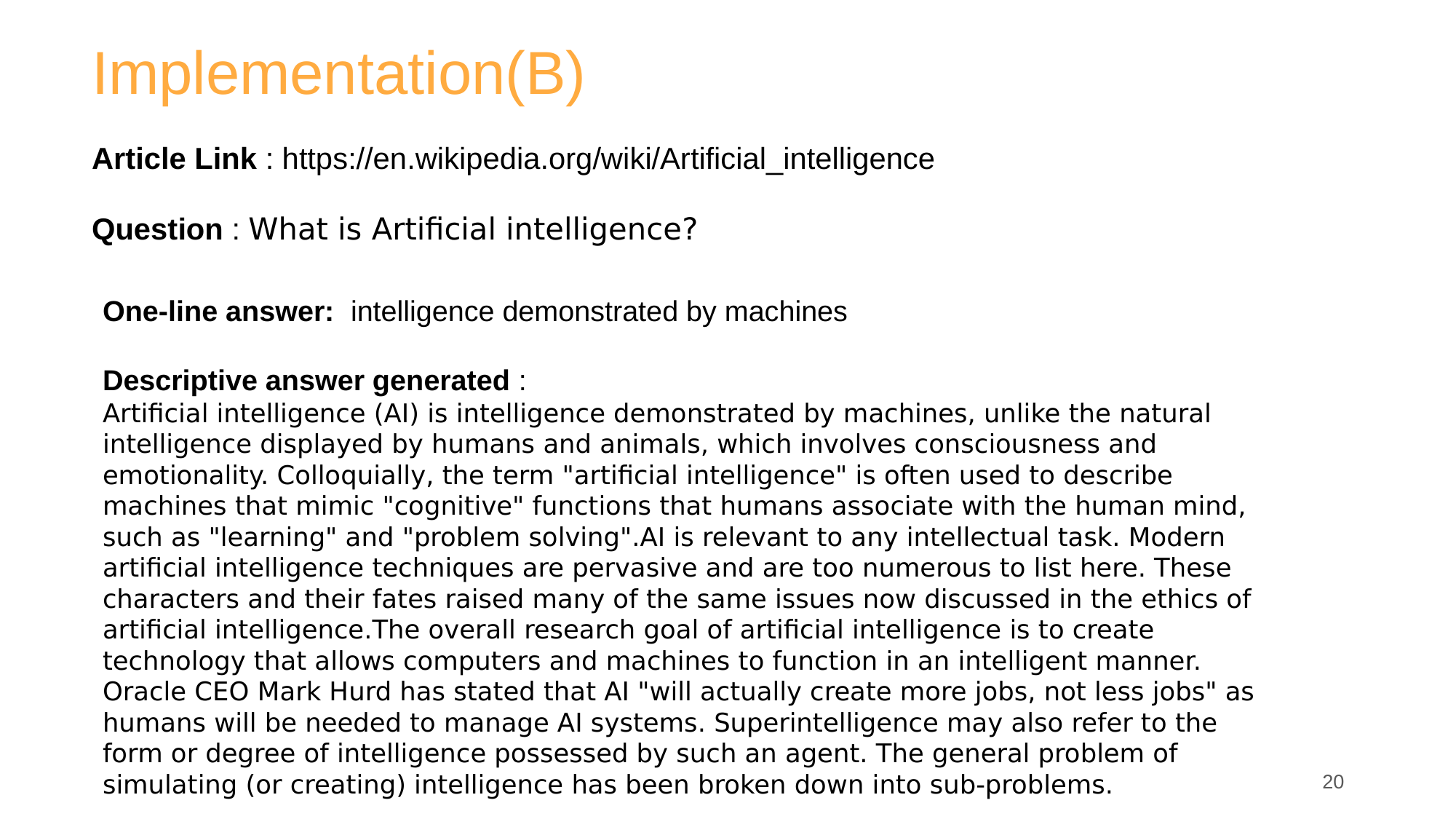

# Implementation(B)
Article Link : https://en.wikipedia.org/wiki/Artificial_intelligence
Question : What is Artificial intelligence?
One-line answer:  intelligence demonstrated by machines

Descriptive answer generated :
Artificial intelligence (AI) is intelligence demonstrated by machines, unlike the natural intelligence displayed by humans and animals, which involves consciousness and emotionality. Colloquially, the term "artificial intelligence" is often used to describe machines that mimic "cognitive" functions that humans associate with the human mind, such as "learning" and "problem solving".AI is relevant to any intellectual task. Modern artificial intelligence techniques are pervasive and are too numerous to list here. These characters and their fates raised many of the same issues now discussed in the ethics of artificial intelligence.The overall research goal of artificial intelligence is to create technology that allows computers and machines to function in an intelligent manner. Oracle CEO Mark Hurd has stated that AI "will actually create more jobs, not less jobs" as humans will be needed to manage AI systems. Superintelligence may also refer to the form or degree of intelligence possessed by such an agent. The general problem of simulating (or creating) intelligence has been broken down into sub-problems.

20